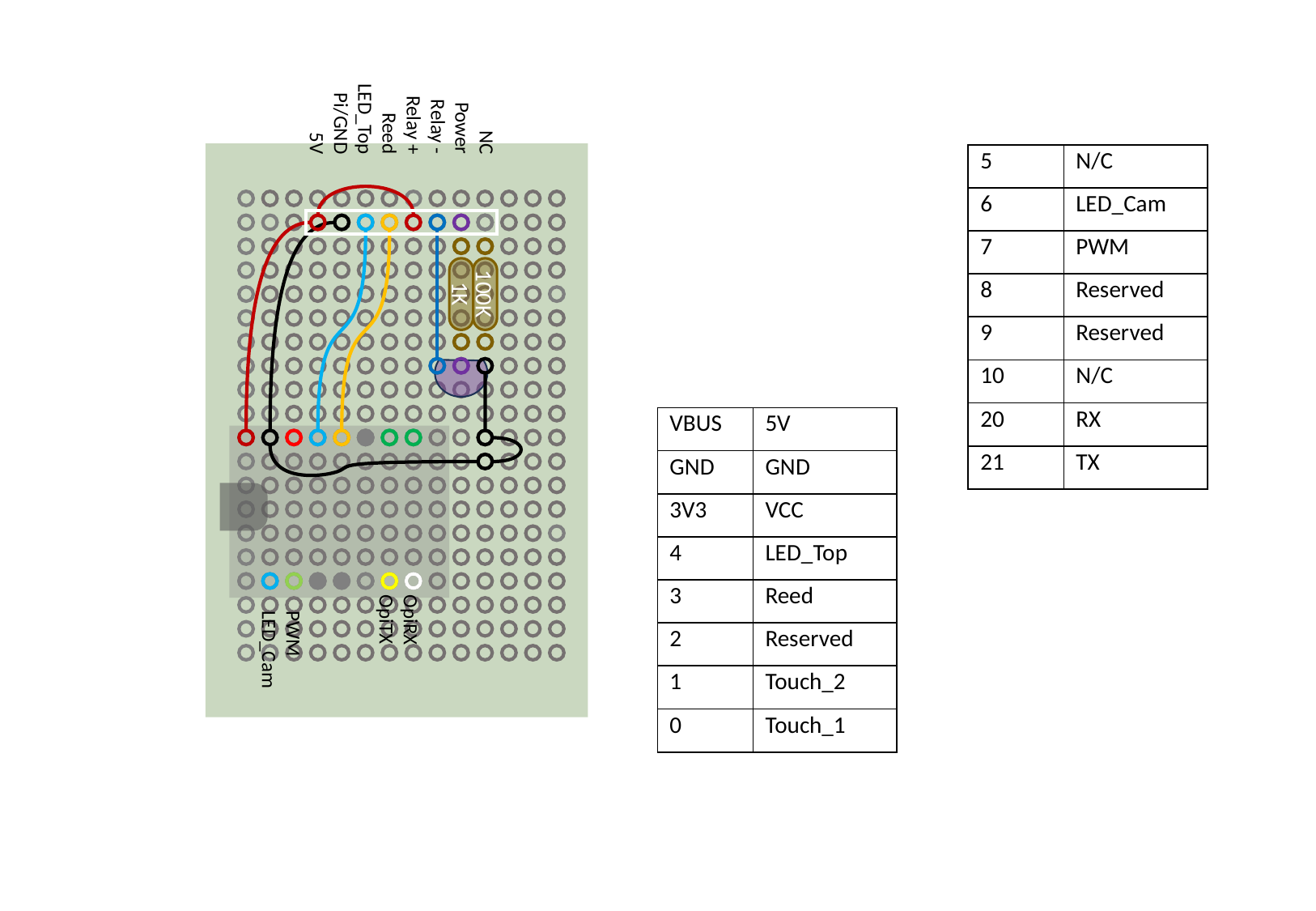

NC
Power
Relay -
Relay +
Reed
LED_Top
Pi/GND
5V

| 5 | N/C |
| --- | --- |
| 6 | LED\_Cam |
| 7 | PWM |
| 8 | Reserved |
| 9 | Reserved |
| 10 | N/C |
| 20 | RX |
| 21 | TX |

1K

100K

| VBUS | 5V |
| --- | --- |
| GND | GND |
| 3V3 | VCC |
| 4 | LED\_Top |
| 3 | Reed |
| 2 | Reserved |
| 1 | Touch\_2 |
| 0 | Touch\_1 |

OpiRX
OpiTX
PWM
LED_Cam